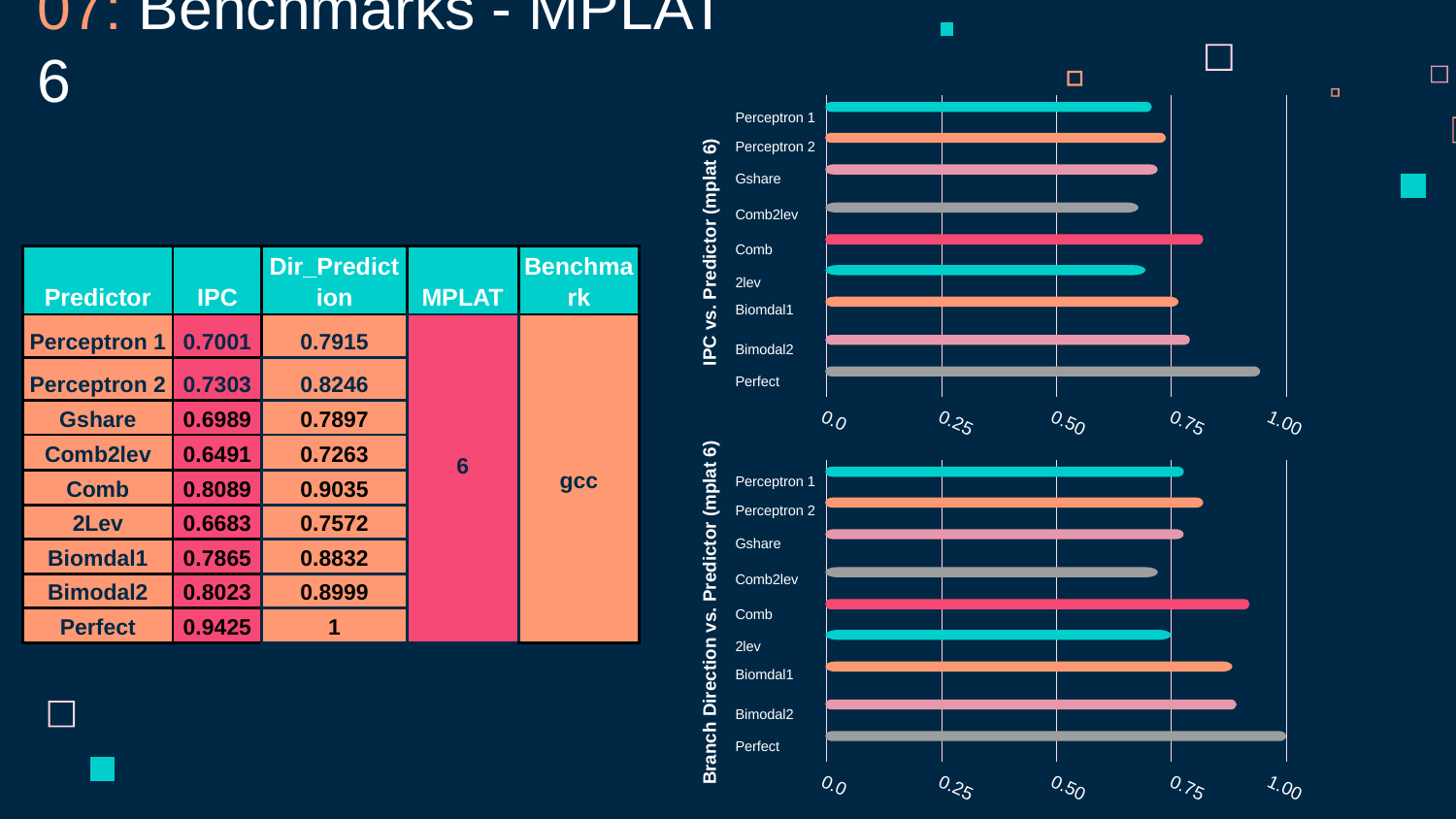

# 07: Benchmarks - MPLAT 6
Perceptron 1

Perceptron 2

Gshare

IPC vs. Predictor (mplat 6)
Comb2lev
Comb

| Predictor | IPC | Dir\_Prediction | MPLAT | Benchmark |
| --- | --- | --- | --- | --- |
| Perceptron 1 | 0.7001 | 0.7915 | 6 | gcc |
| Perceptron 2 | 0.7303 | 0.8246 |  |  |
| Gshare | 0.6989 | 0.7897 |  |  |
| Comb2lev | 0.6491 | 0.7263 |  |  |
| Comb | 0.8089 | 0.9035 |  |  |
| 2Lev | 0.6683 | 0.7572 |  |  |
| Biomdal1 | 0.7865 | 0.8832 |  |  |
| Bimodal2 | 0.8023 | 0.8999 |  |  |
| Perfect | 0.9425 | 1 |  |  |
2lev
Biomdal1

Bimodal2
Perfect

0.0
0.25
0.50
0.75
1.00
Perceptron 1

Perceptron 2

Gshare

Comb2lev
Branch Direction vs. Predictor (mplat 6)
Comb

2lev
Biomdal1

Bimodal2
Perfect

0.0
0.25
0.50
0.75
1.00